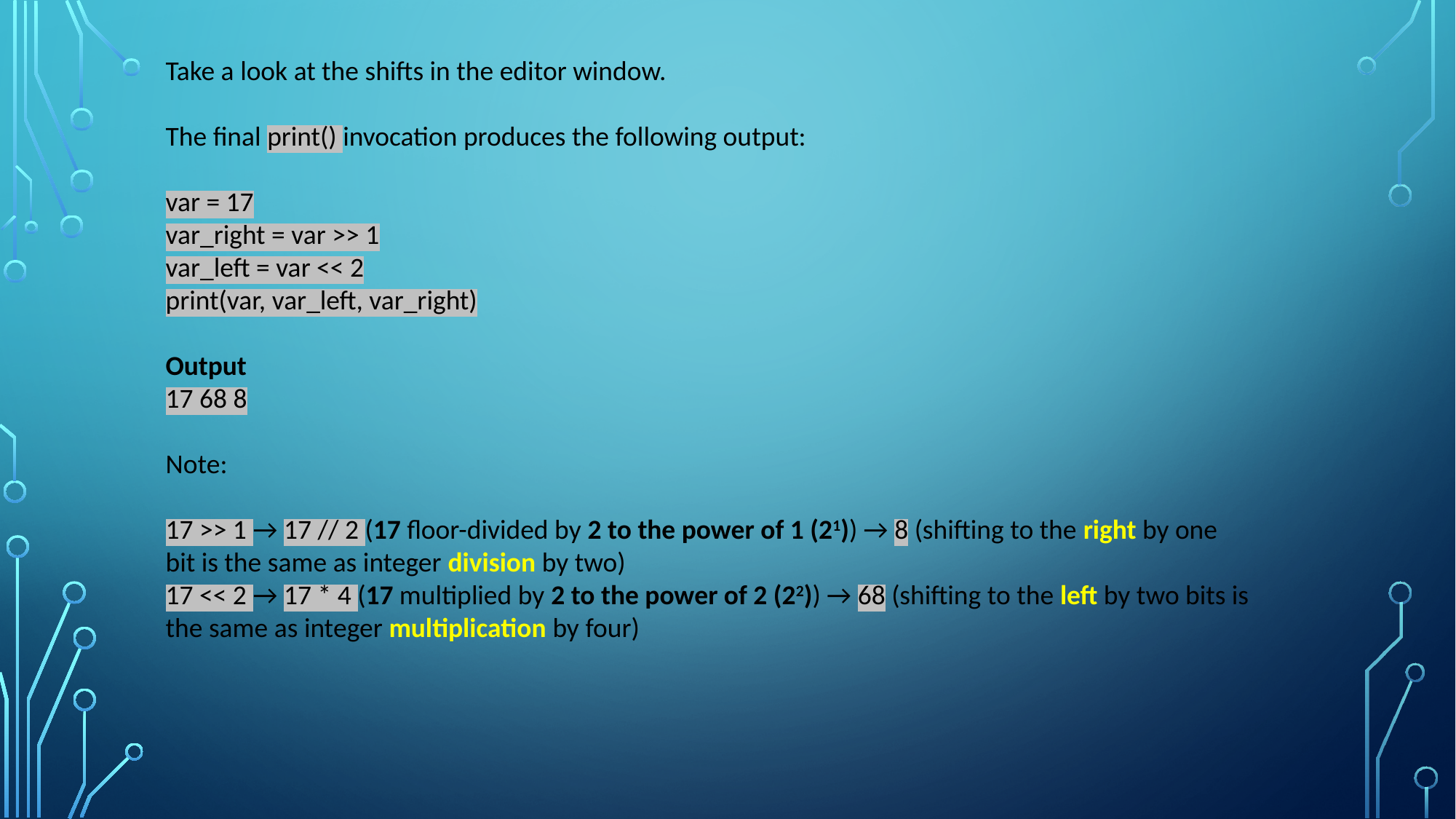

Take a look at the shifts in the editor window.

The final print() invocation produces the following output:

var = 17
var_right = var >> 1
var_left = var << 2
print(var, var_left, var_right)

Output
17 68 8

Note:

17 >> 1 → 17 // 2 (17 floor-divided by 2 to the power of 1 (21)) → 8 (shifting to the right by one bit is the same as integer division by two)
17 << 2 → 17 * 4 (17 multiplied by 2 to the power of 2 (22)) → 68 (shifting to the left by two bits is the same as integer multiplication by four)